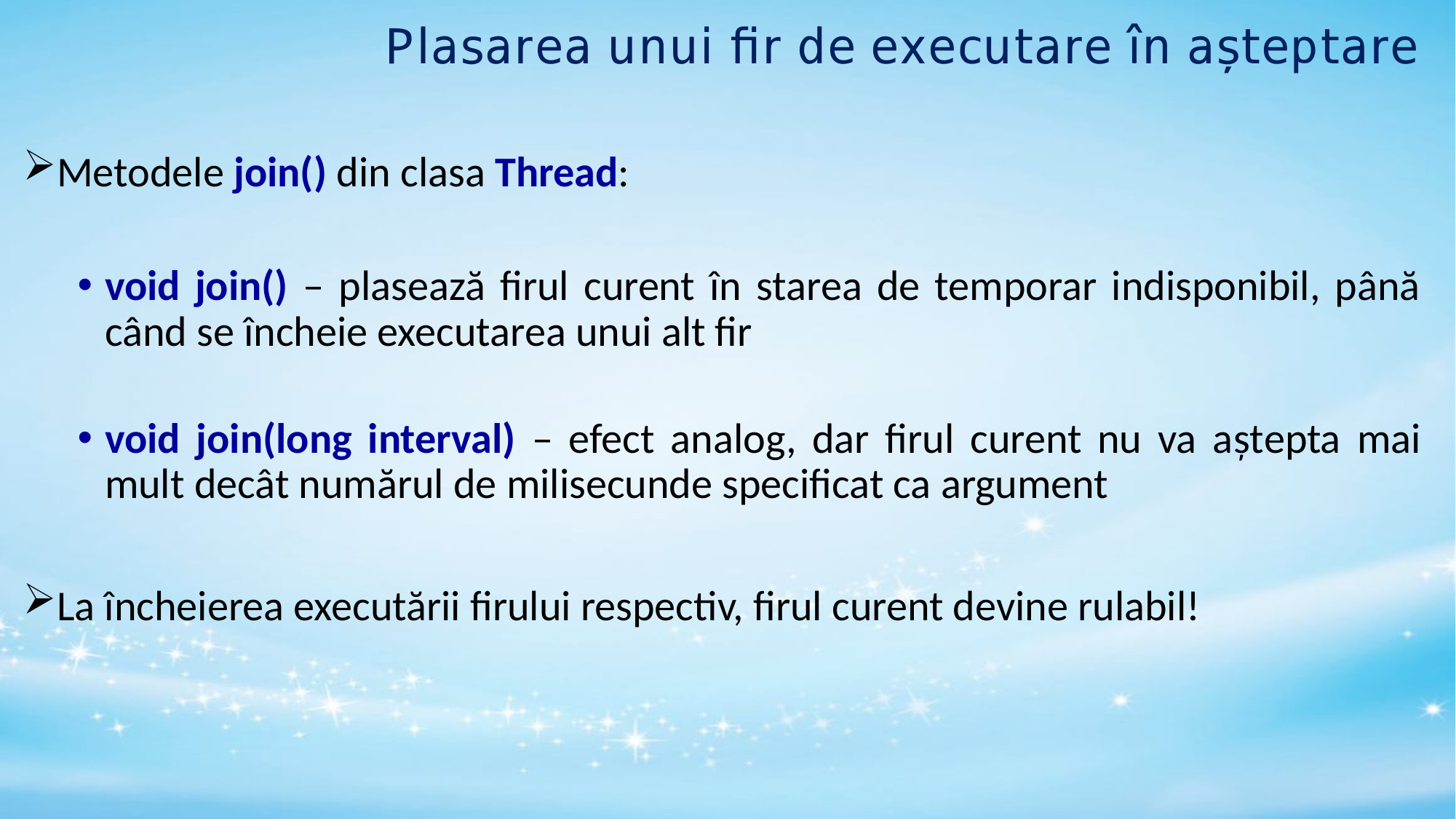

# Plasarea unui fir de executare în așteptare
Metodele join() din clasa Thread:

void join() – plasează firul curent în starea de temporar indisponibil, până când se încheie executarea unui alt fir

void join(long interval) – efect analog, dar firul curent nu va aștepta mai mult decât numărul de milisecunde specificat ca argument

La încheierea executării firului respectiv, firul curent devine rulabil!